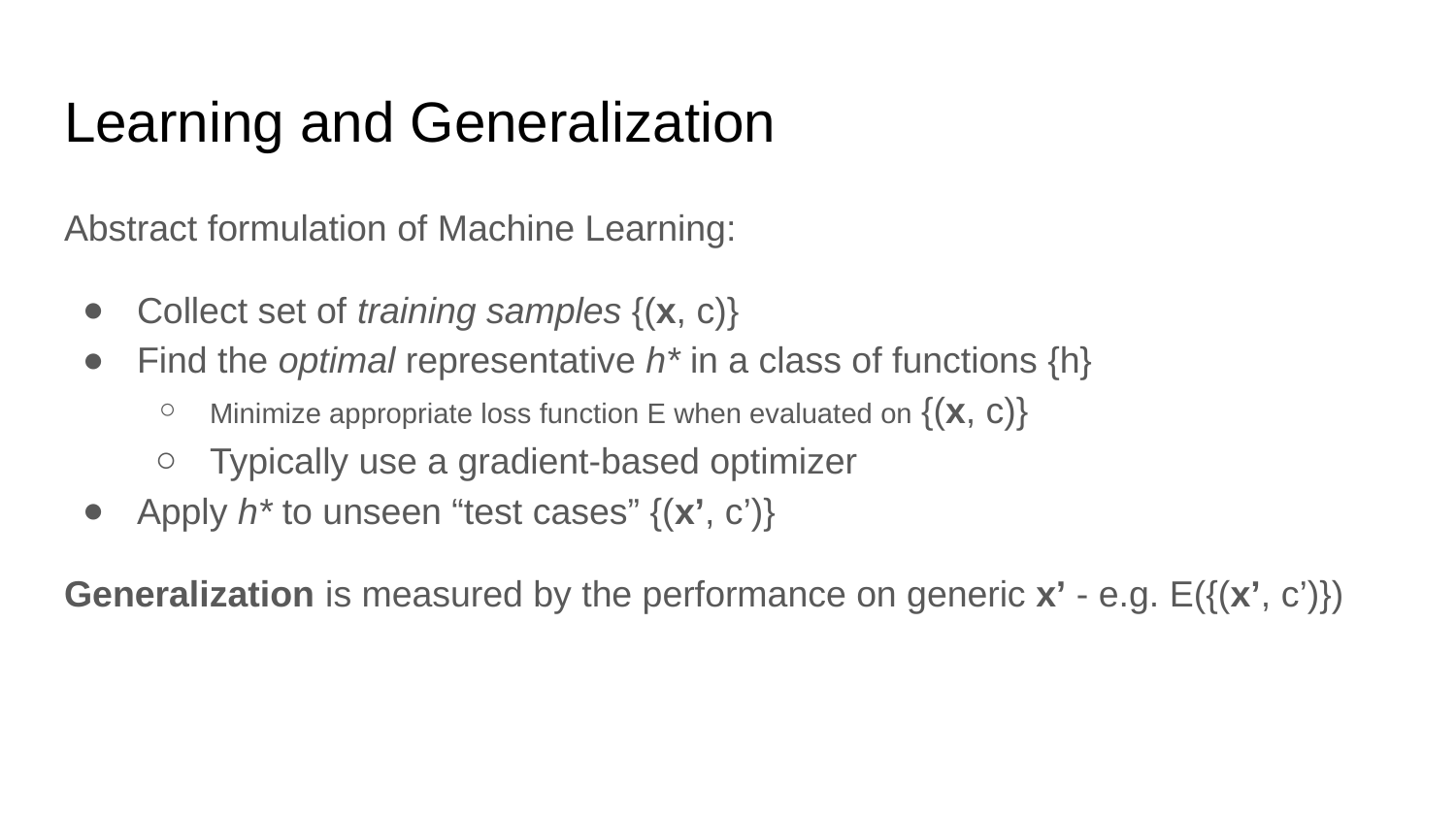

# Learning and Generalization
Abstract formulation of Machine Learning:
Collect set of training samples {(x, c)}
Find the optimal representative h* in a class of functions {h}
Minimize appropriate loss function E when evaluated on {(x, c)}
Typically use a gradient-based optimizer
Apply h* to unseen “test cases” {(x’, c’)}
Generalization is measured by the performance on generic x’ - e.g. E({(x’, c’)})